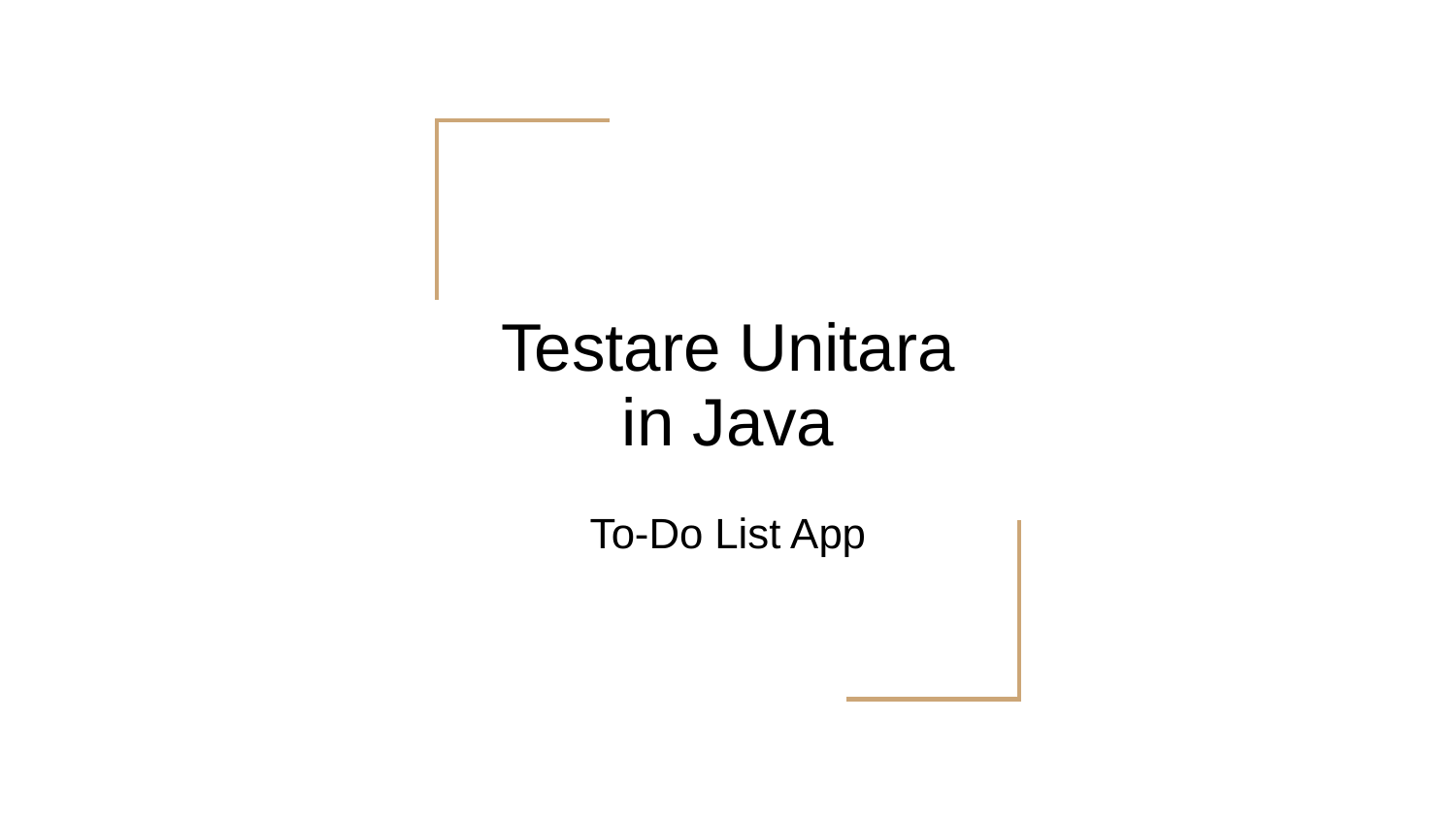

# Testare Unitara in Java
To-Do List App